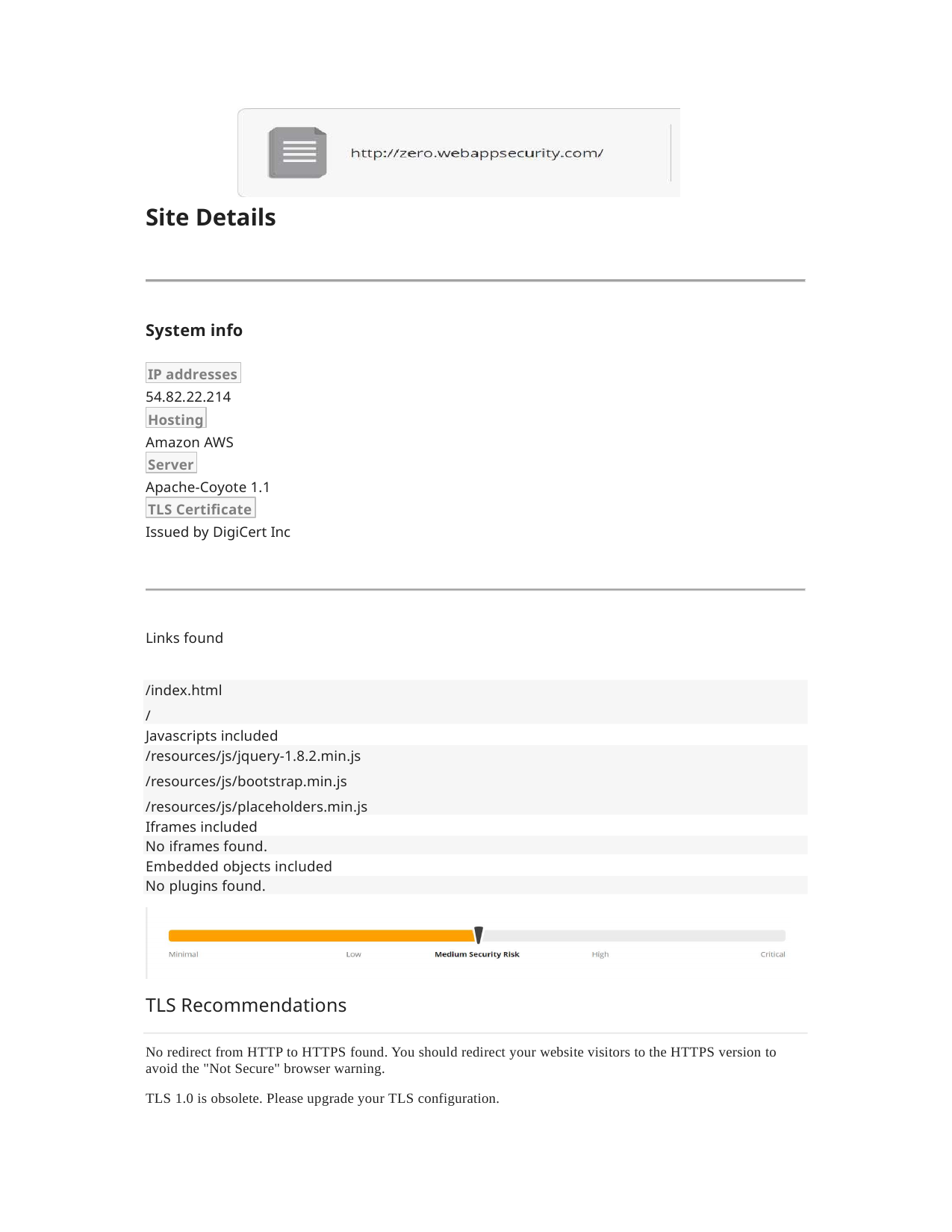

Site Details

System info
IP addresses
54.82.22.214
Hosting
Amazon AWS
Server
Apache-Coyote 1.1
TLS Certificate
Issued by DigiCert Inc

Links found
/index.html
/
Javascripts included
/resources/js/jquery-1.8.2.min.js
/resources/js/bootstrap.min.js
/resources/js/placeholders.min.js
Iframes included
No iframes found.
Embedded objects included
No plugins found.

TLS Recommendations

No redirect from HTTP to HTTPS found. You should redirect your website visitors to the HTTPS version to  avoid the "Not Secure" browser warning.
TLS 1.0 is obsolete. Please upgrade your TLS configuration.